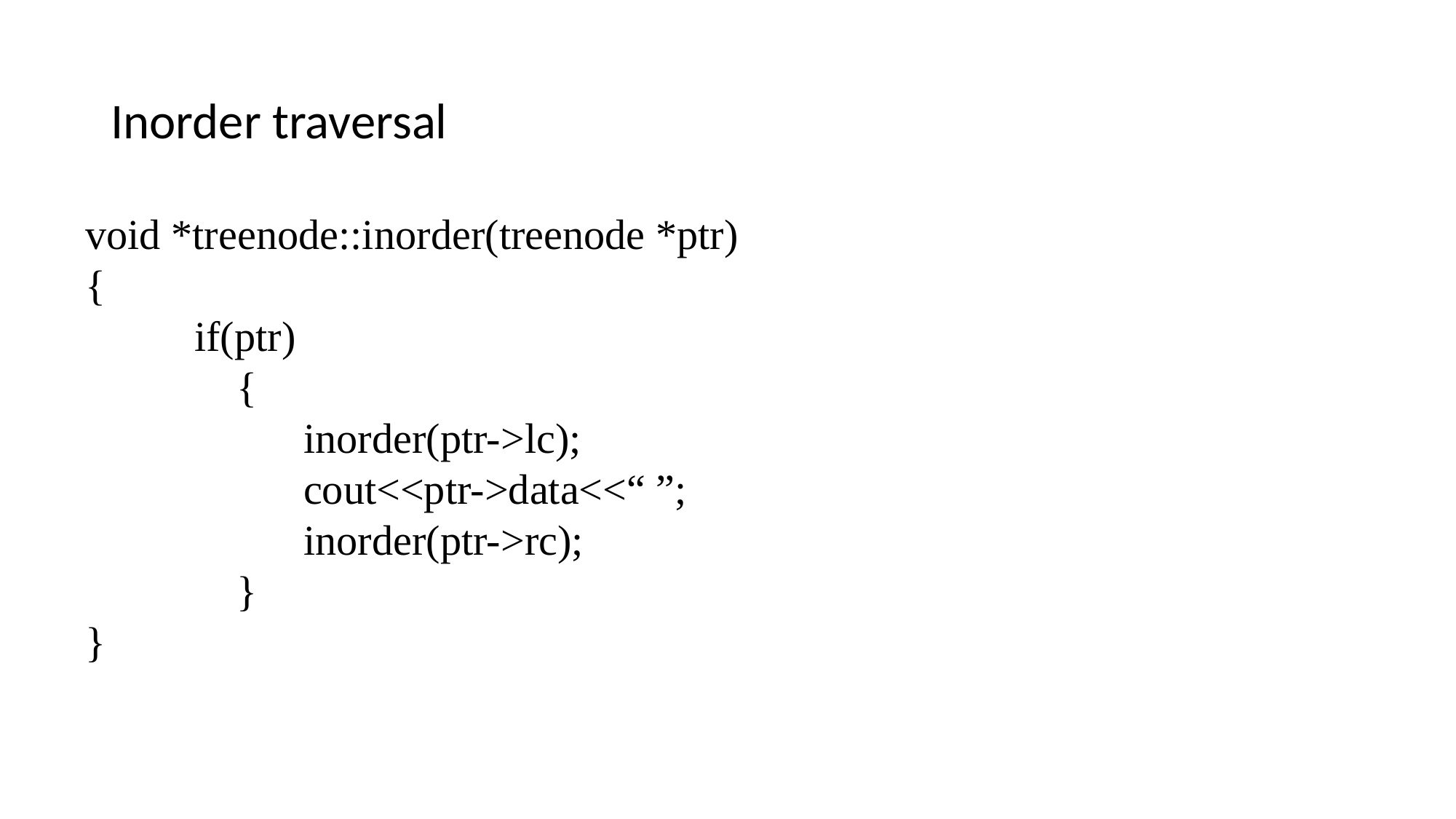

# Inorder traversal
void *treenode::inorder(treenode *ptr)
{
	if(ptr)
	    {
		inorder(ptr->lc);
		cout<<ptr->data<<“ ”;
		inorder(ptr->rc);
	    }
}